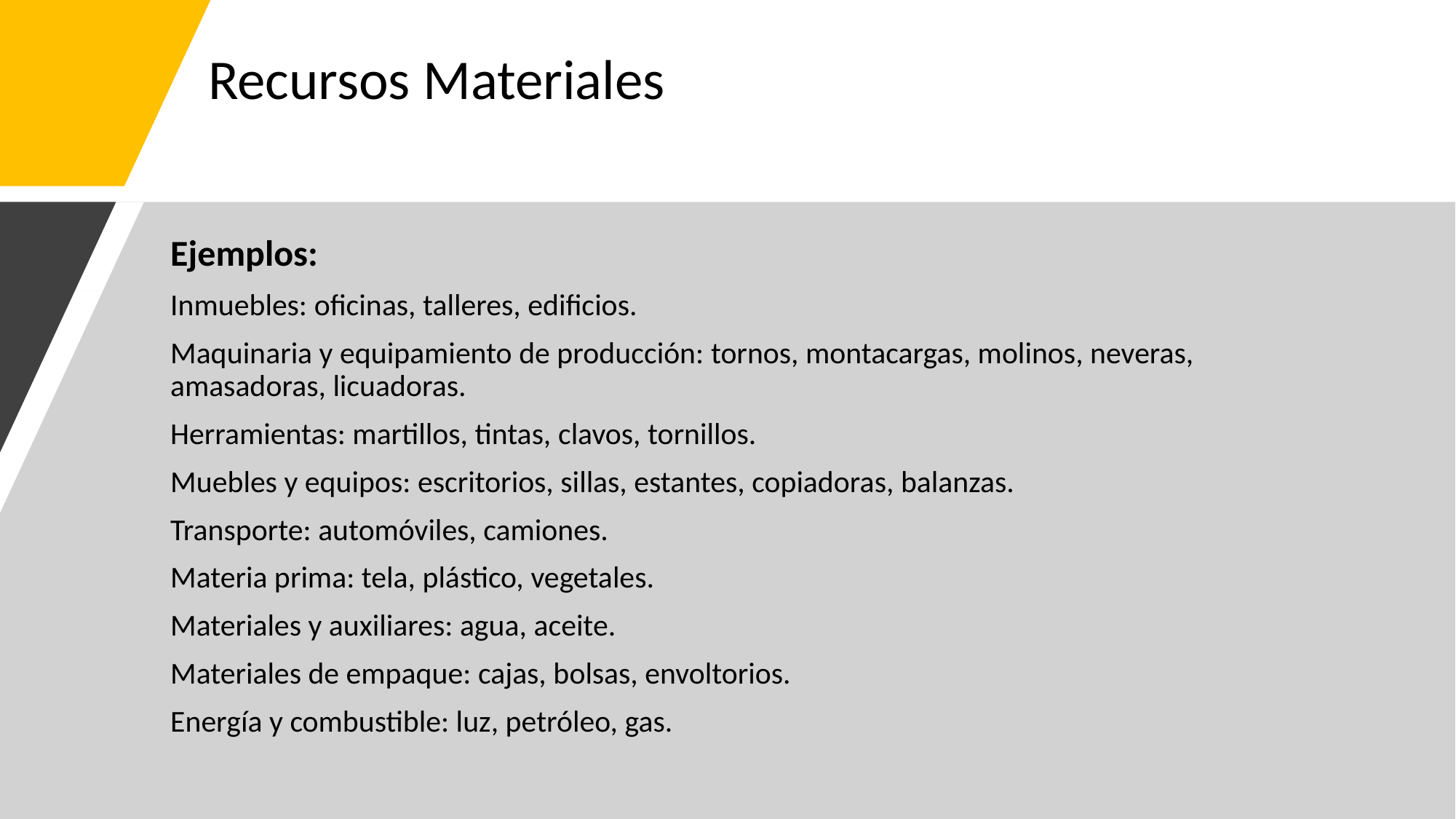

# Recursos Materiales

Ejemplos:
Inmuebles: oficinas, talleres, edificios.
Maquinaria y equipamiento de producción: tornos, montacargas, molinos, neveras, amasadoras, licuadoras.
Herramientas: martillos, tintas, clavos, tornillos.
Muebles y equipos: escritorios, sillas, estantes, copiadoras, balanzas.
Transporte: automóviles, camiones.
Materia prima: tela, plástico, vegetales.
Materiales y auxiliares: agua, aceite.
Materiales de empaque: cajas, bolsas, envoltorios.
Energía y combustible: luz, petróleo, gas.